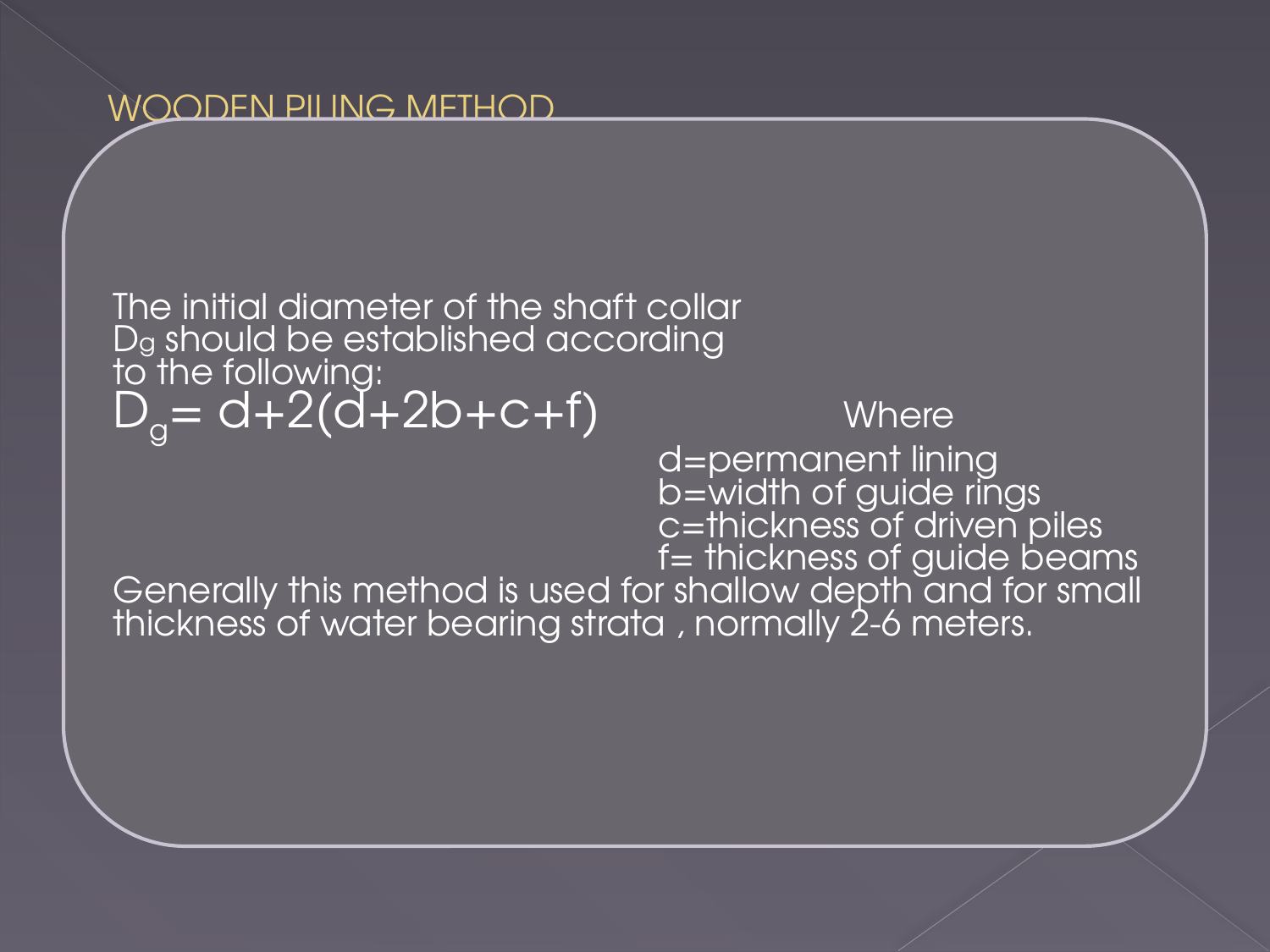

# WOODEN PILING METHOD
The initial diameter of the shaft collar
Dg should be established according
to the following:
Dg= d+2(d+2b+c+f)                         Where
                                                        d=permanent lining
                                                        b=width of guide rings
                                                        c=thickness of driven piles
                                                        f= thickness of guide beams
Generally this method is used for shallow depth and for small thickness of water bearing strata , normally 2-6 meters.